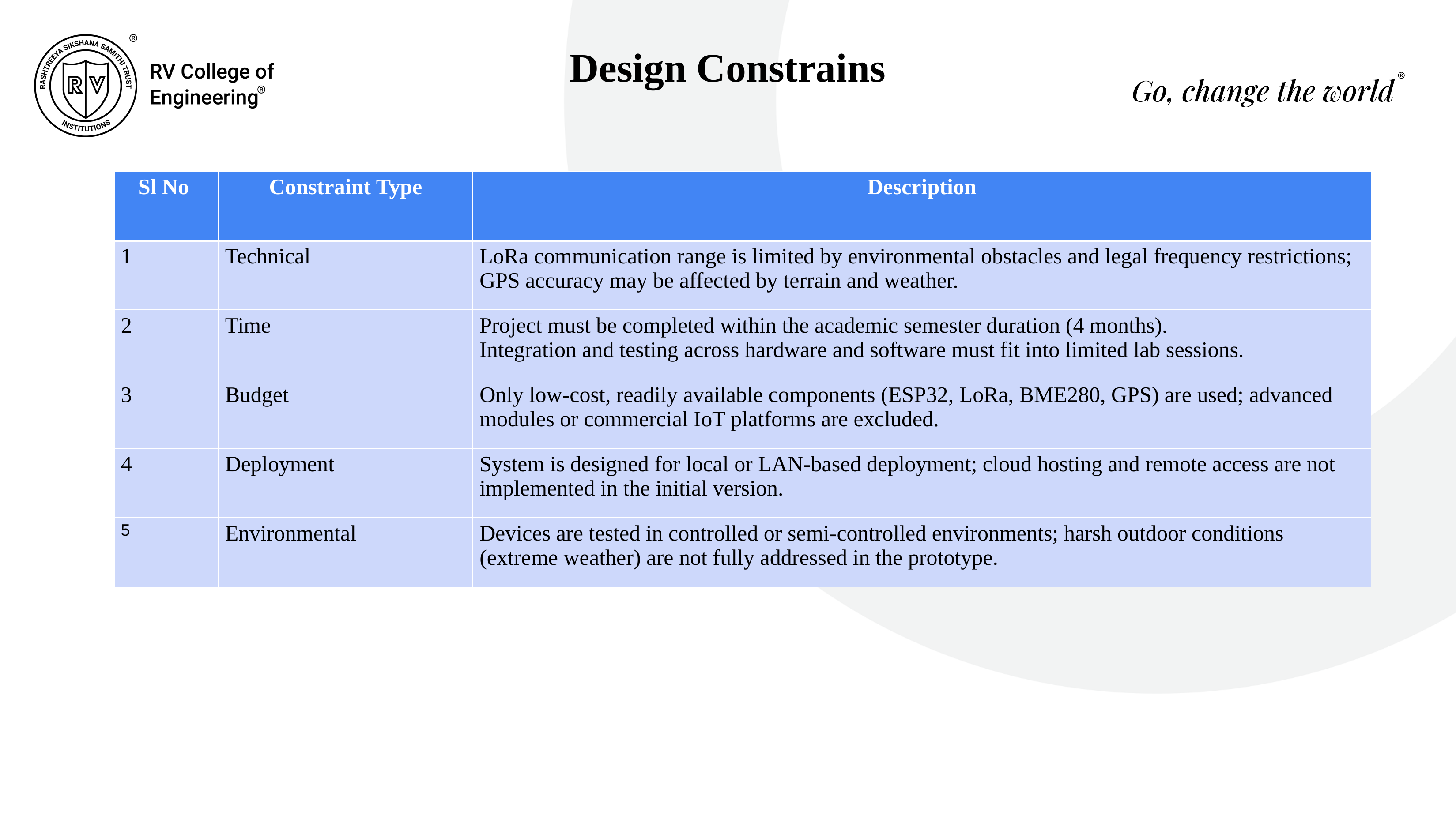

# Design Constrains
| Sl No | Constraint Type | Description |
| --- | --- | --- |
| 1 | Technical | LoRa communication range is limited by environmental obstacles and legal frequency restrictions; GPS accuracy may be affected by terrain and weather. |
| 2 | Time | Project must be completed within the academic semester duration (4 months). Integration and testing across hardware and software must fit into limited lab sessions. |
| 3 | Budget | Only low-cost, readily available components (ESP32, LoRa, BME280, GPS) are used; advanced modules or commercial IoT platforms are excluded. |
| 4 | Deployment | System is designed for local or LAN-based deployment; cloud hosting and remote access are not implemented in the initial version. |
| 5 | Environmental | Devices are tested in controlled or semi-controlled environments; harsh outdoor conditions (extreme weather) are not fully addressed in the prototype. |